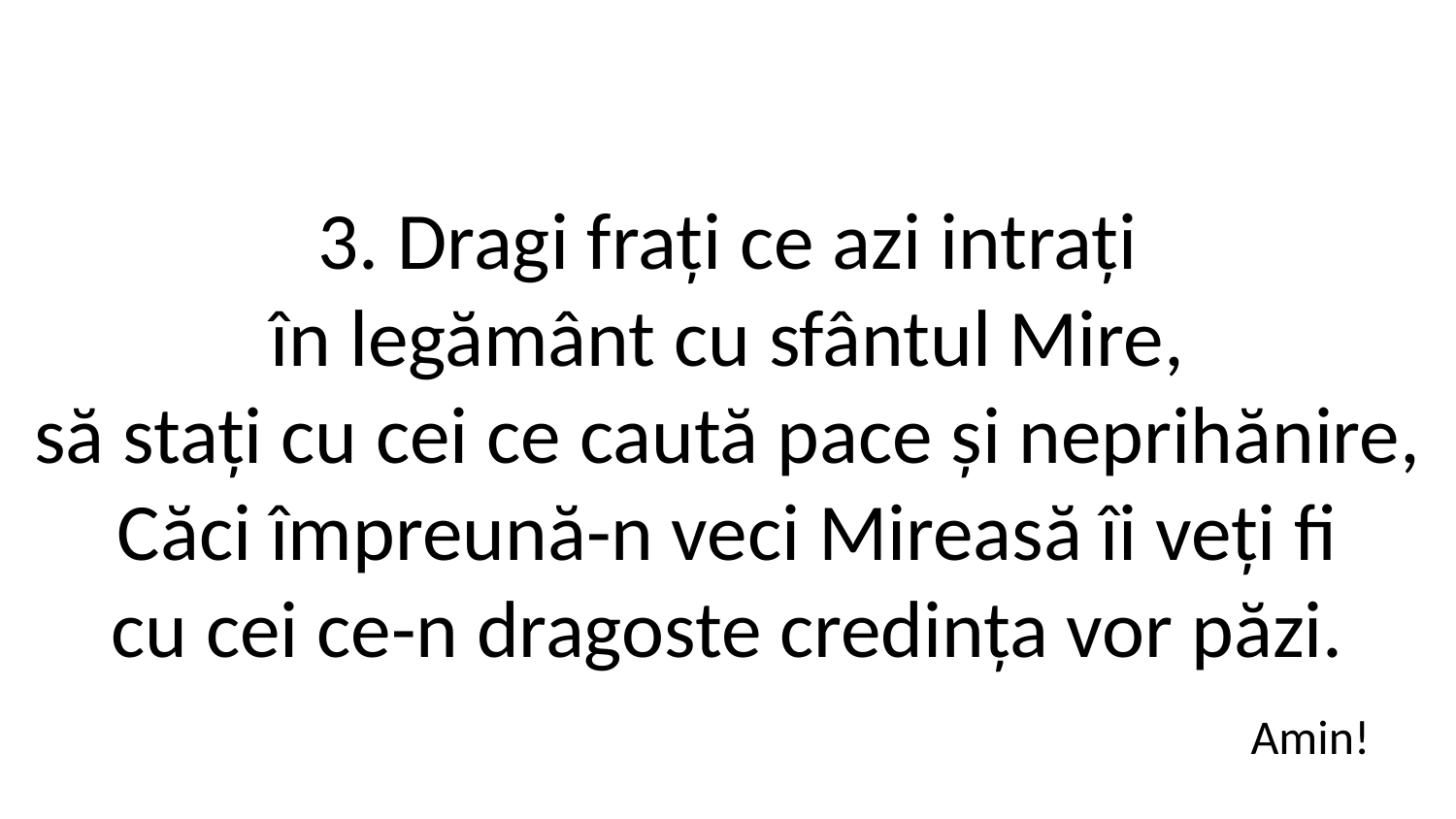

3. Dragi frați ce azi intrați
în legământ cu sfântul Mire,
să stați cu cei ce caută pace și neprihănire,
Căci împreună-n veci Mireasă îi veți fi
cu cei ce-n dragoste credința vor păzi.

Amin!